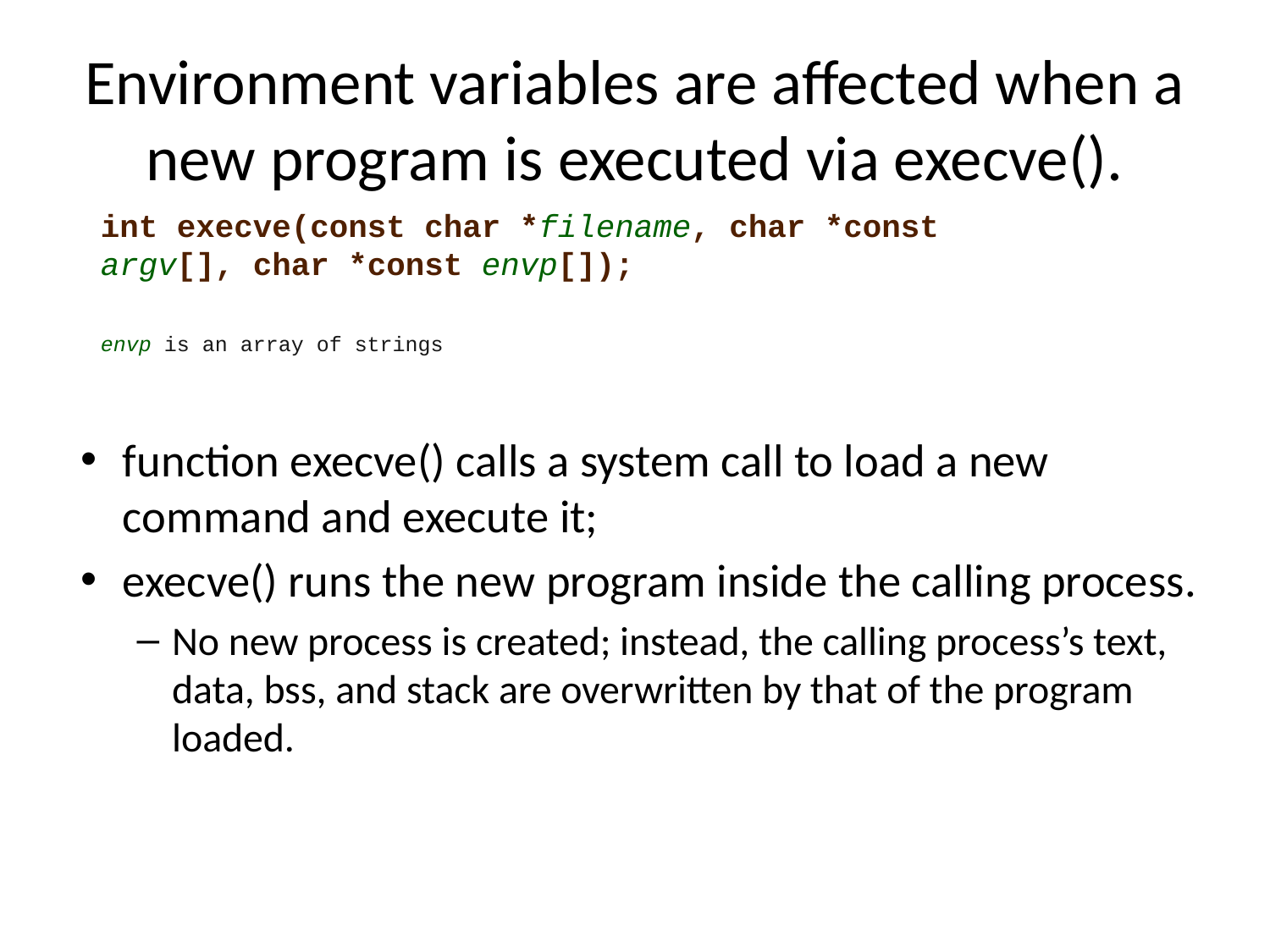

# Environment variables are affected when a new program is executed via execve().
int execve(const char *filename, char *const argv[], char *const envp[]);

envp is an array of strings

function execve() calls a system call to load a new command and execute it;
execve() runs the new program inside the calling process.
No new process is created; instead, the calling process’s text, data, bss, and stack are overwritten by that of the program loaded.